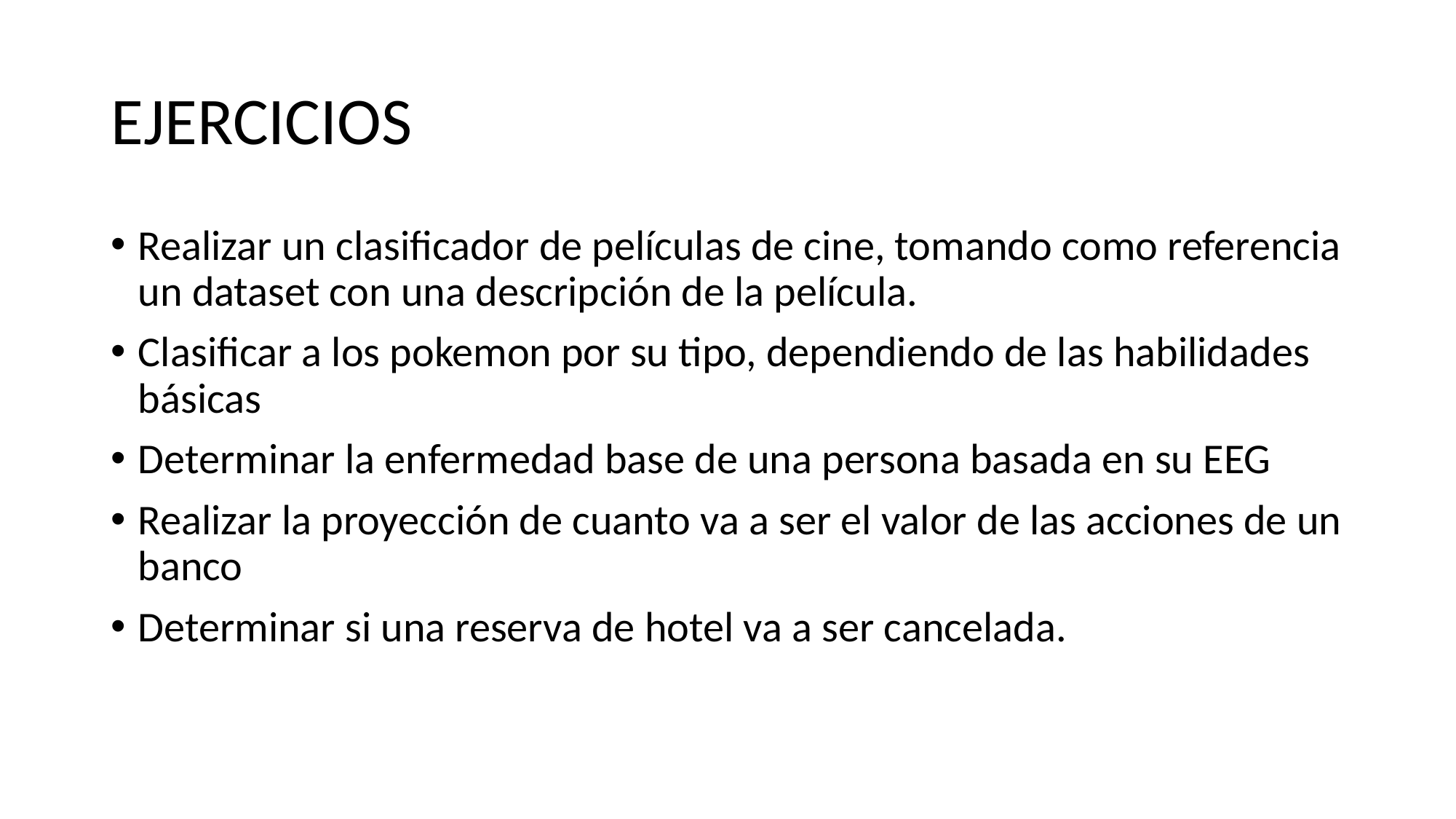

# EJERCICIOS
Realizar un clasificador de películas de cine, tomando como referencia un dataset con una descripción de la película.
Clasificar a los pokemon por su tipo, dependiendo de las habilidades básicas
Determinar la enfermedad base de una persona basada en su EEG
Realizar la proyección de cuanto va a ser el valor de las acciones de un banco
Determinar si una reserva de hotel va a ser cancelada.